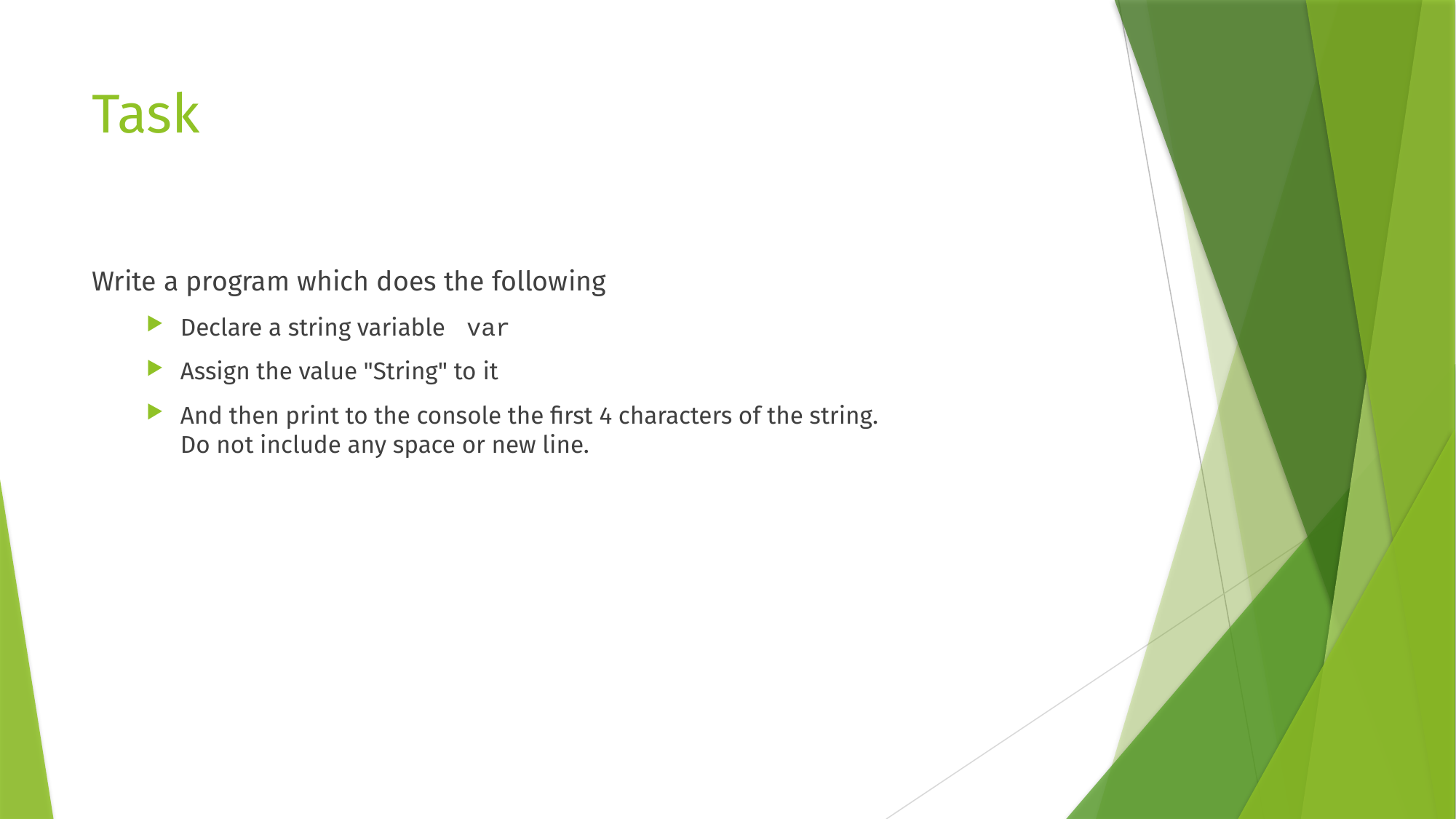

# Task
Write a program which does the following
Declare a string variable  var
Assign the value "String" to it
And then print to the console the first 4 characters of the string.
Do not include any space or new line.